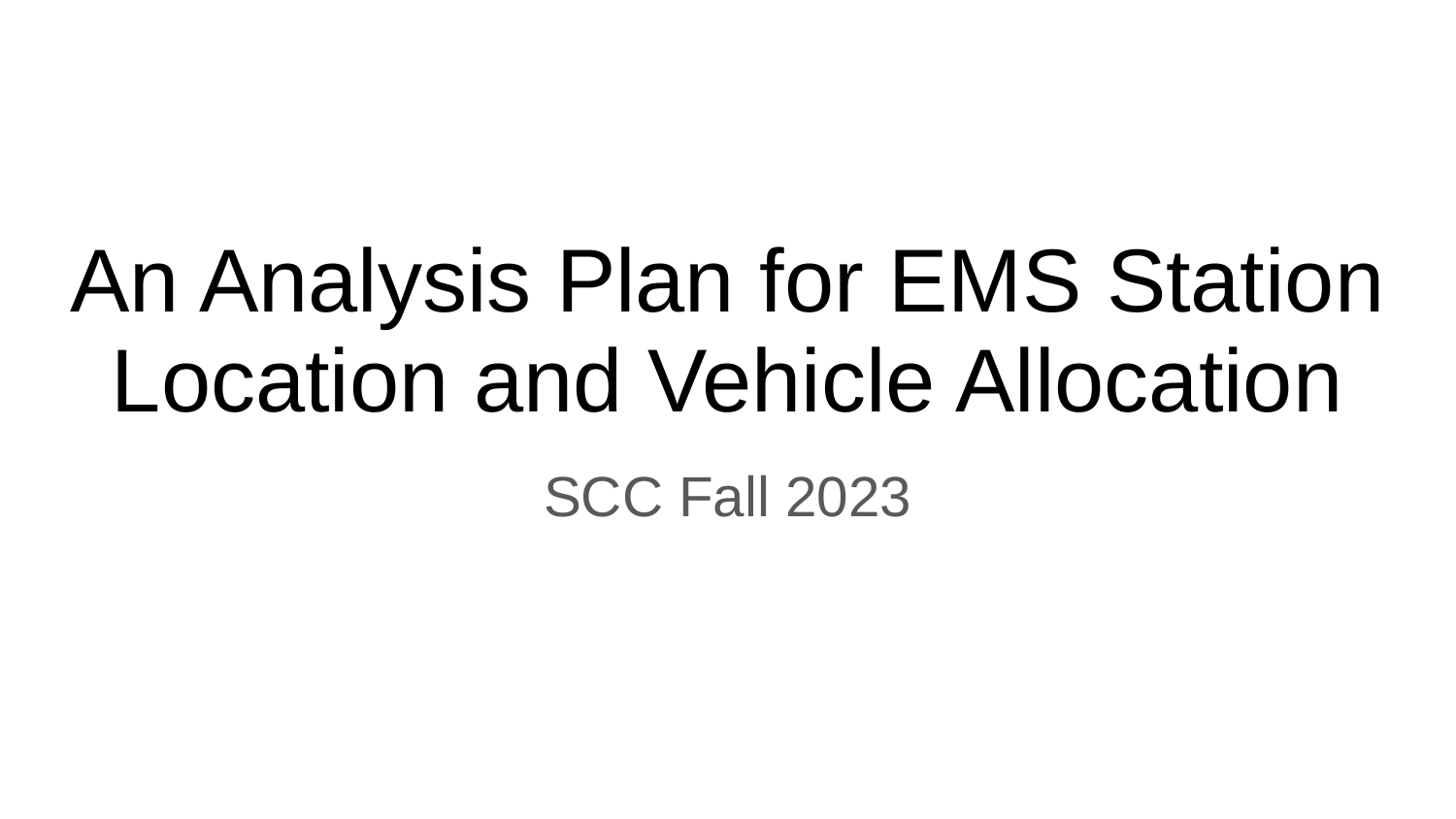

# An Analysis Plan for EMS Station Location and Vehicle Allocation
SCC Fall 2023